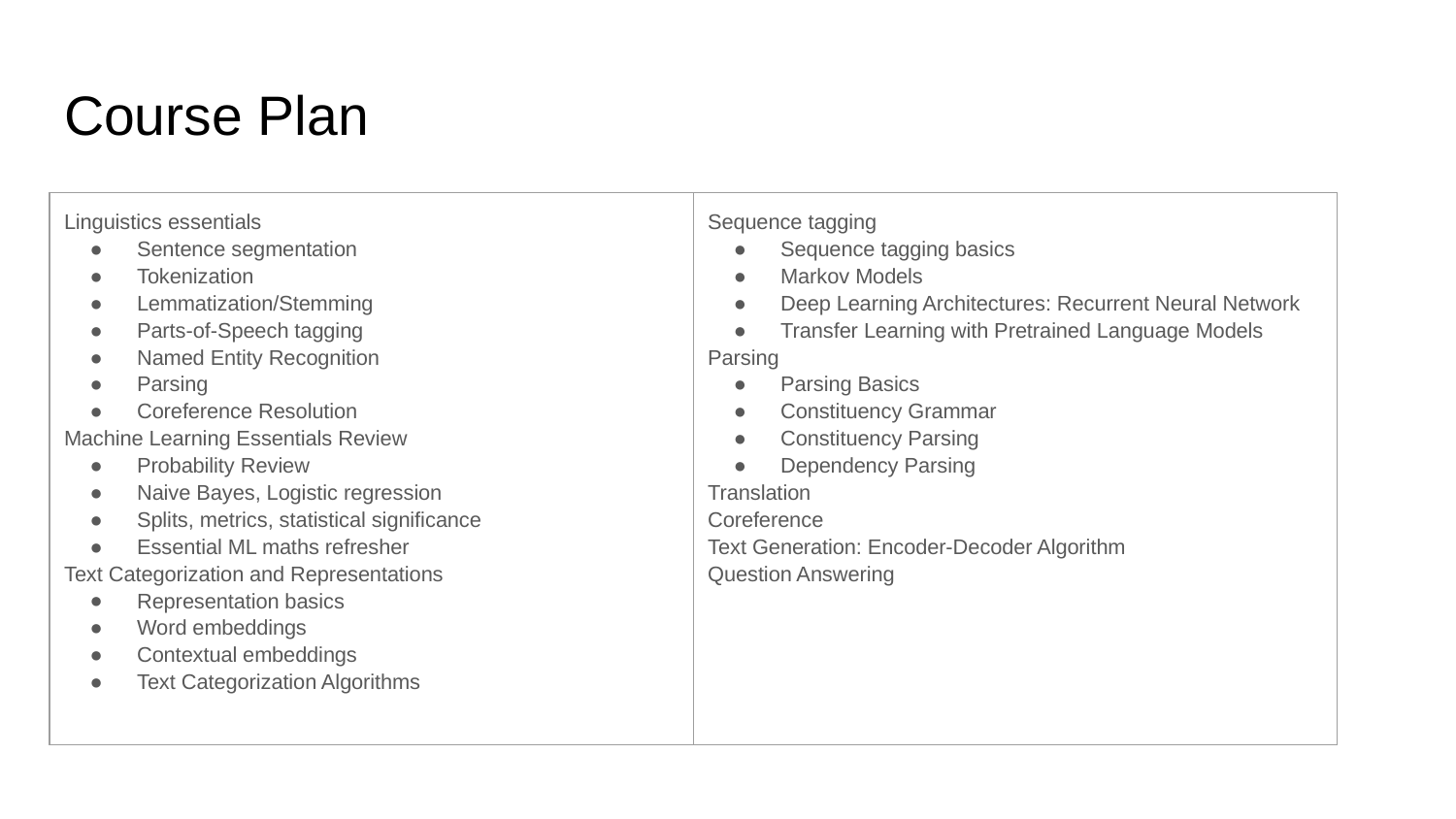

# Course Plan
| Linguistics essentials Sentence segmentation Tokenization Lemmatization/Stemming Parts-of-Speech tagging Named Entity Recognition Parsing Coreference Resolution Machine Learning Essentials Review Probability Review Naive Bayes, Logistic regression Splits, metrics, statistical significance Essential ML maths refresher Text Categorization and Representations Representation basics Word embeddings Contextual embeddings Text Categorization Algorithms | Sequence tagging Sequence tagging basics Markov Models Deep Learning Architectures: Recurrent Neural Network Transfer Learning with Pretrained Language Models Parsing Parsing Basics Constituency Grammar Constituency Parsing Dependency Parsing Translation Coreference Text Generation: Encoder-Decoder Algorithm Question Answering |
| --- | --- |